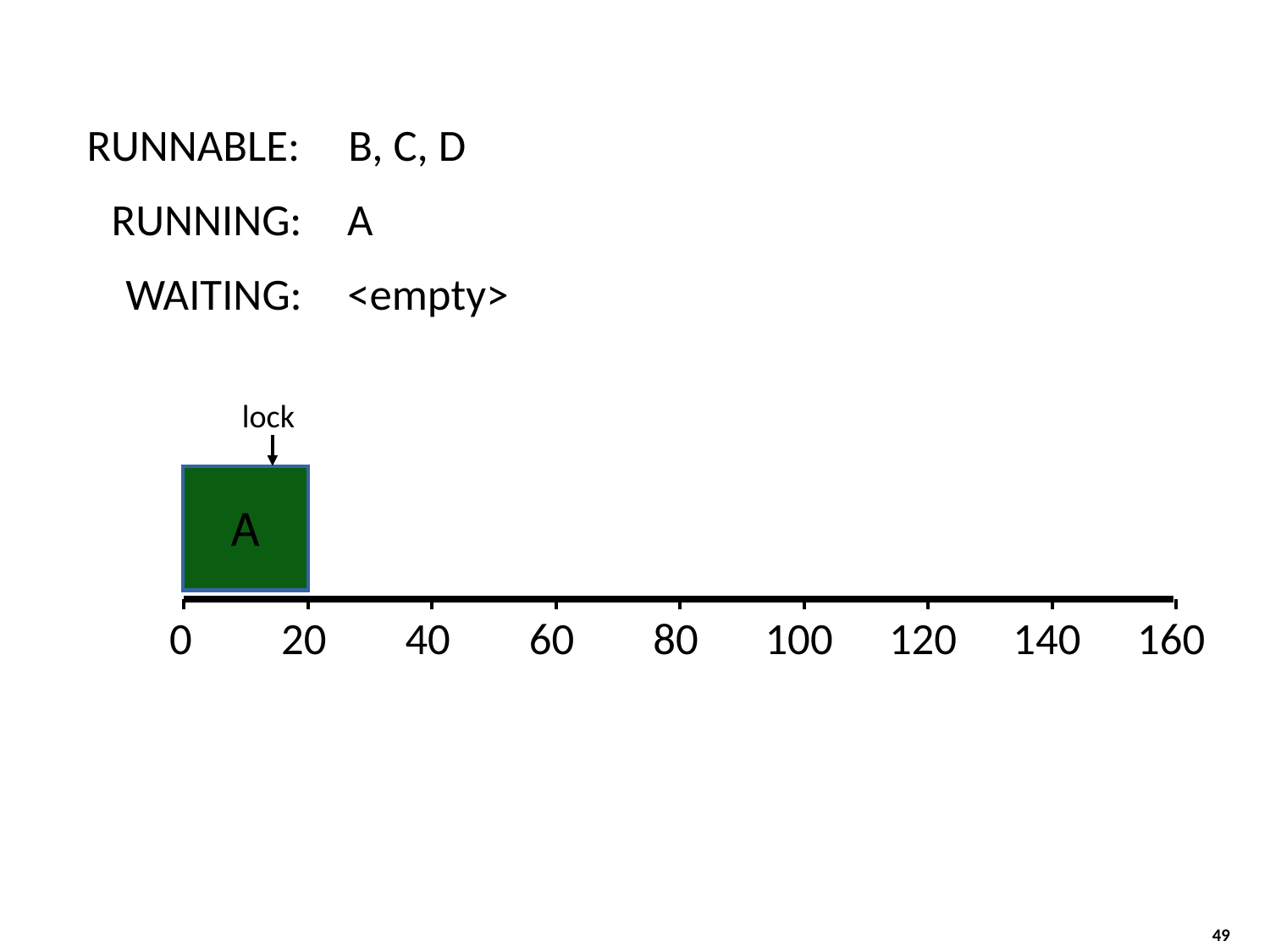

RUNNABLE:
B, C, D
RUNNING:
A
WAITING:
<empty>
lock

A

0
20
40
60
80
100
120
140
160